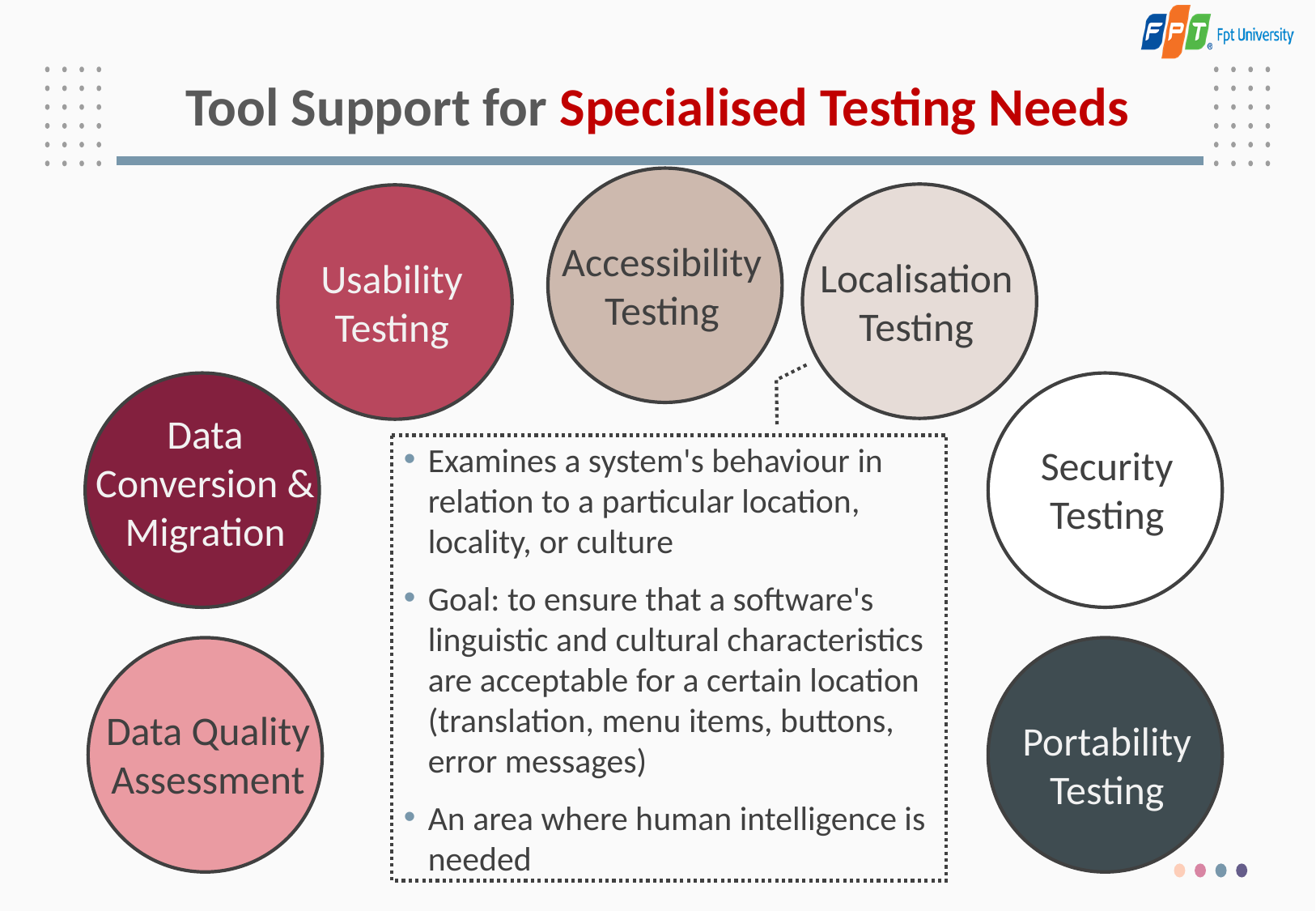

# Tool Support for Specialised Testing Needs

Accessibility Testing

Localisation Testing

Usability Testing

Data Conversion & Migration

Security Testing
Examines a system's behaviour in relation to a particular location, locality, or culture
Goal: to ensure that a software's linguistic and cultural characteristics are acceptable for a certain location (translation, menu items, buttons, error messages)
An area where human intelligence is needed

Data Quality Assessment

Portability Testing